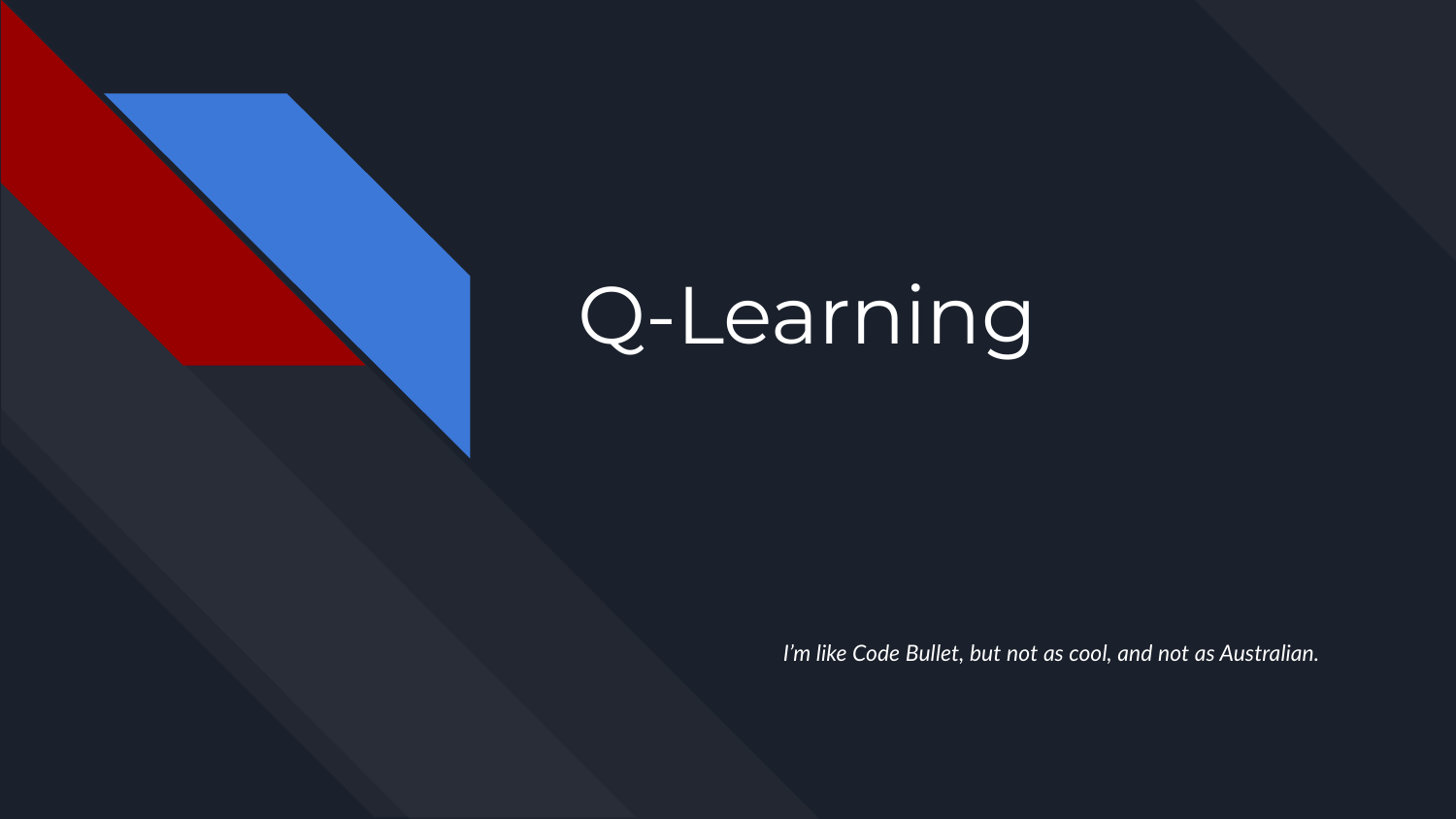

# Q-Learning
I’m like Code Bullet, but not as cool, and not as Australian.